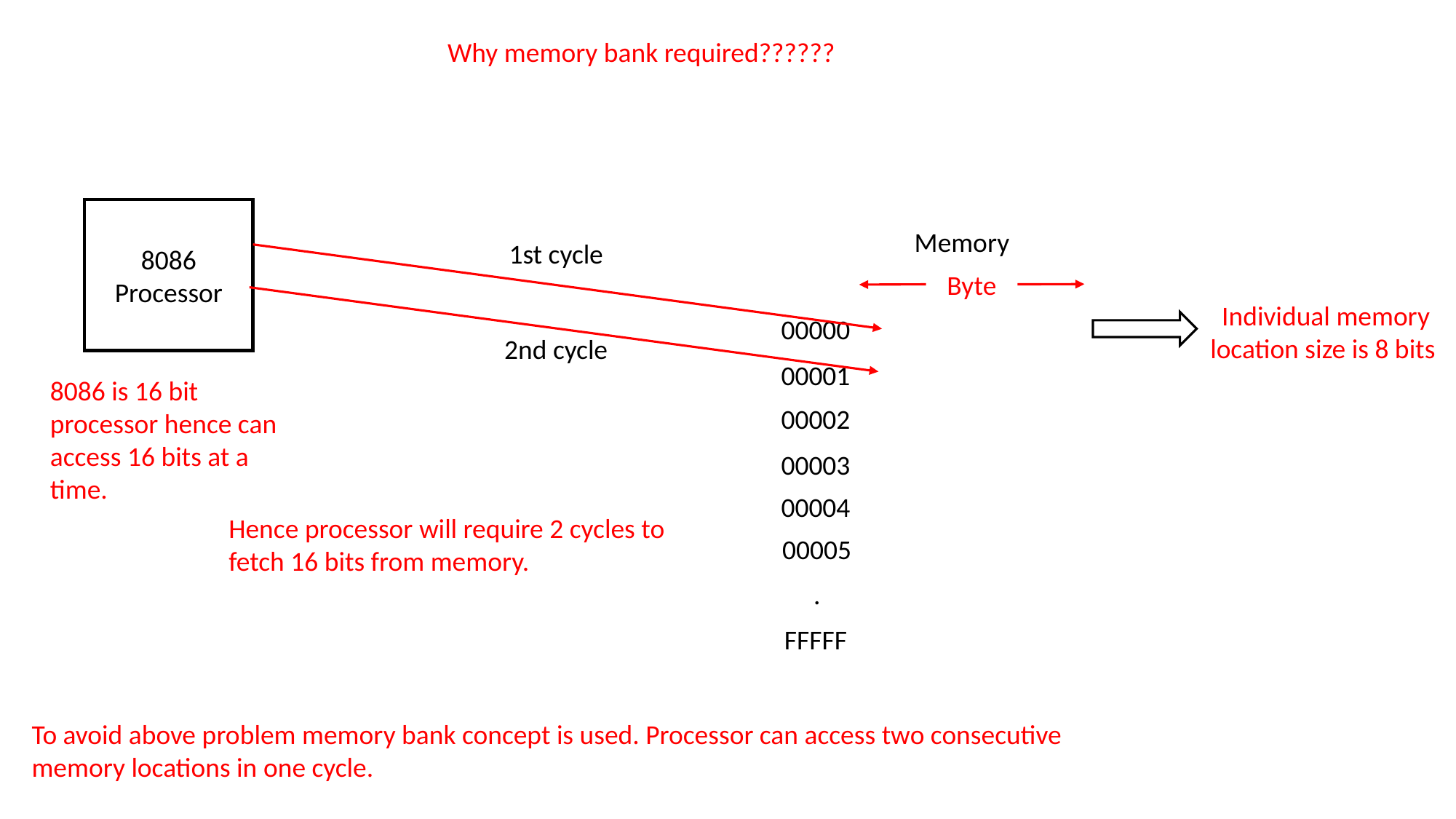

Why memory bank required??????
8086 Processor
Memory
1st cycle
Byte
Individual memory location size is 8 bits
00000
|  |
| --- |
|  |
|  |
|  |
|  |
|  |
|  |
|  |

2nd cycle
00001
8086 is 16 bit processor hence can access 16 bits at a time.
00002
00003
00004
Hence processor will require 2 cycles to fetch 16 bits from memory.
00005
.
FFFFF
To avoid above problem memory bank concept is used. Processor can access two consecutive memory locations in one cycle.